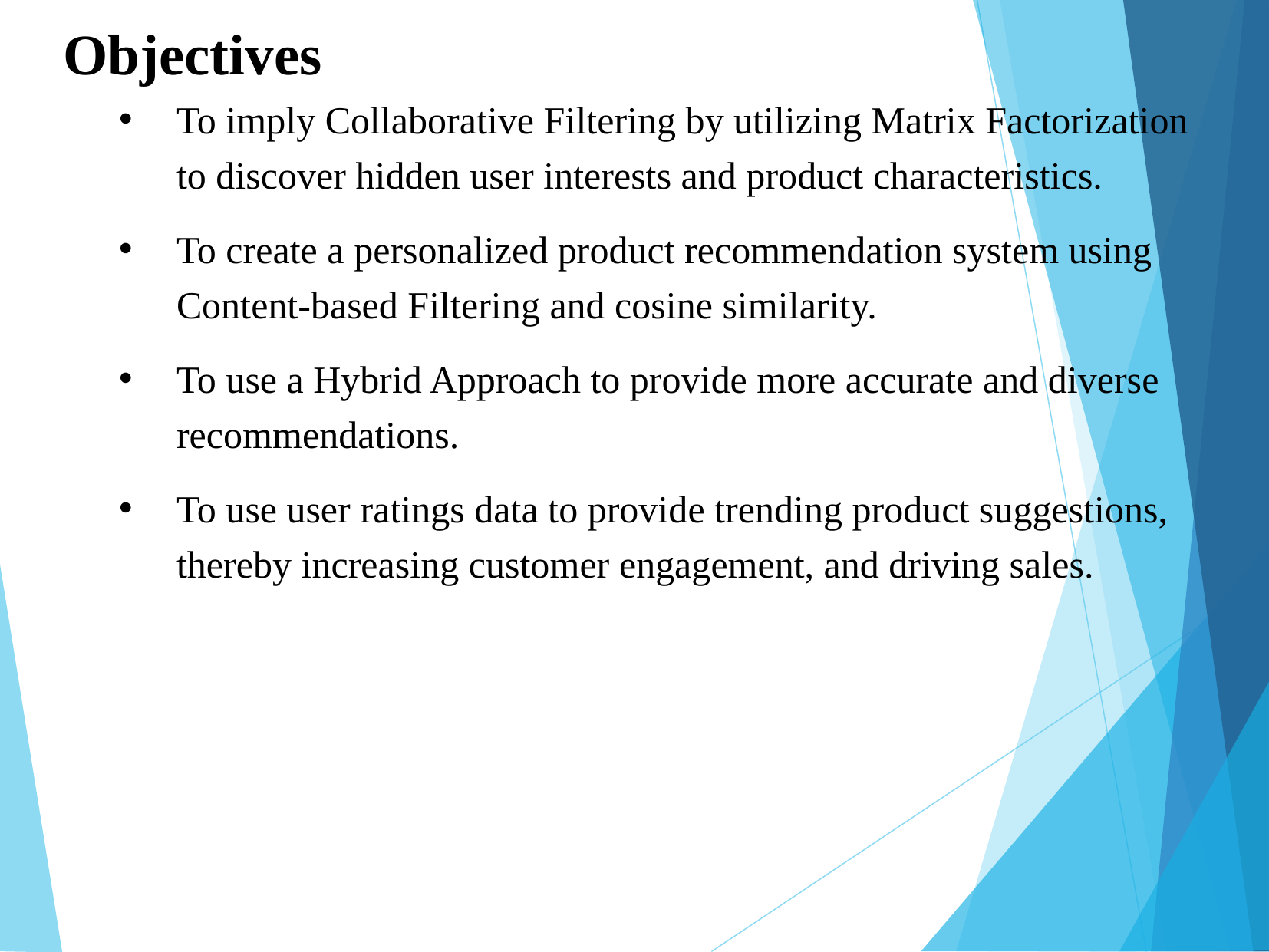

Objectives
To imply Collaborative Filtering by utilizing Matrix Factorization to discover hidden user interests and product characteristics.
To create a personalized product recommendation system using Content-based Filtering and cosine similarity.
To use a Hybrid Approach to provide more accurate and diverse recommendations.
To use user ratings data to provide trending product suggestions, thereby increasing customer engagement, and driving sales.